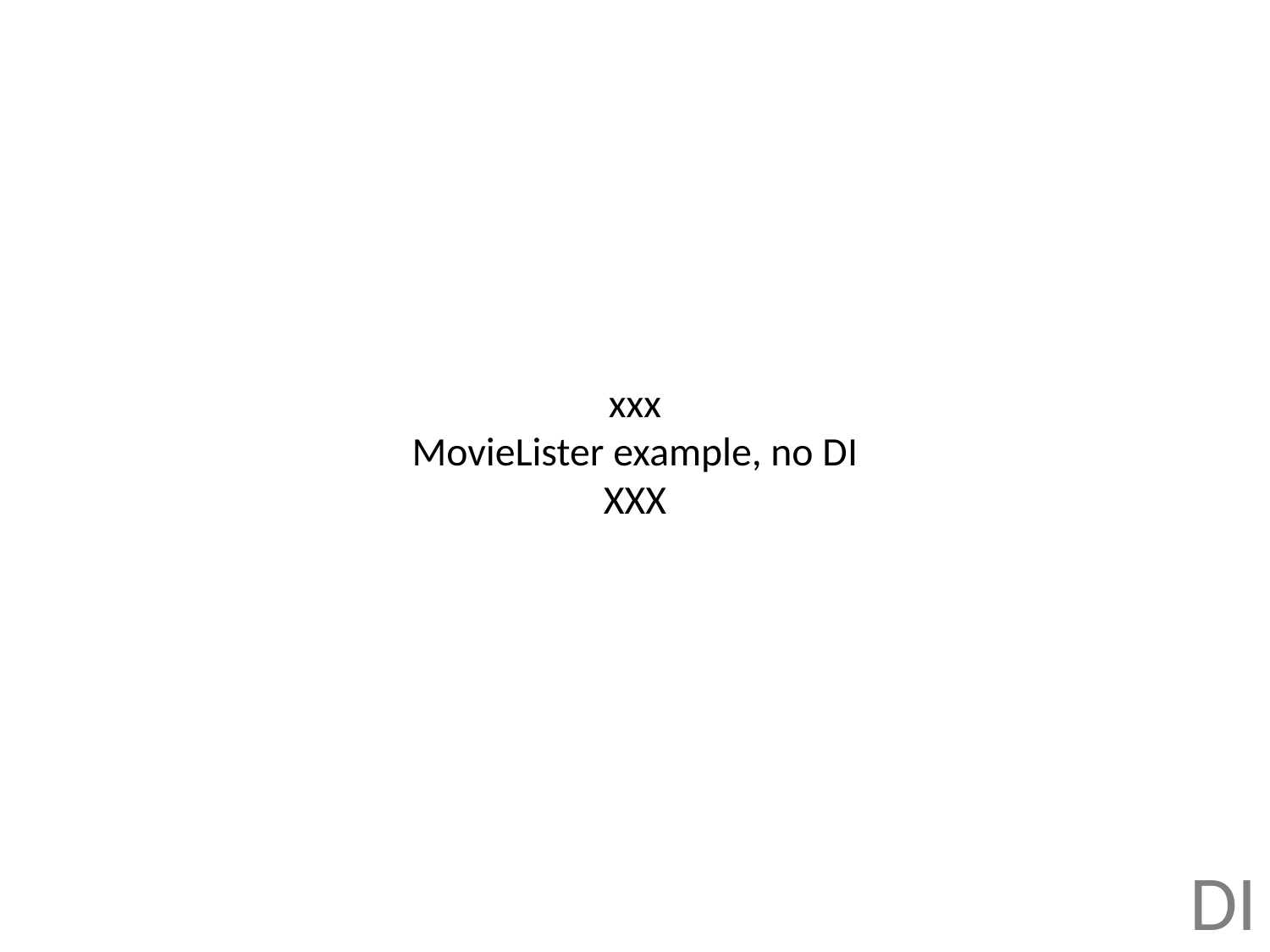

# xxx MovieLister example, no DI XXX
DI